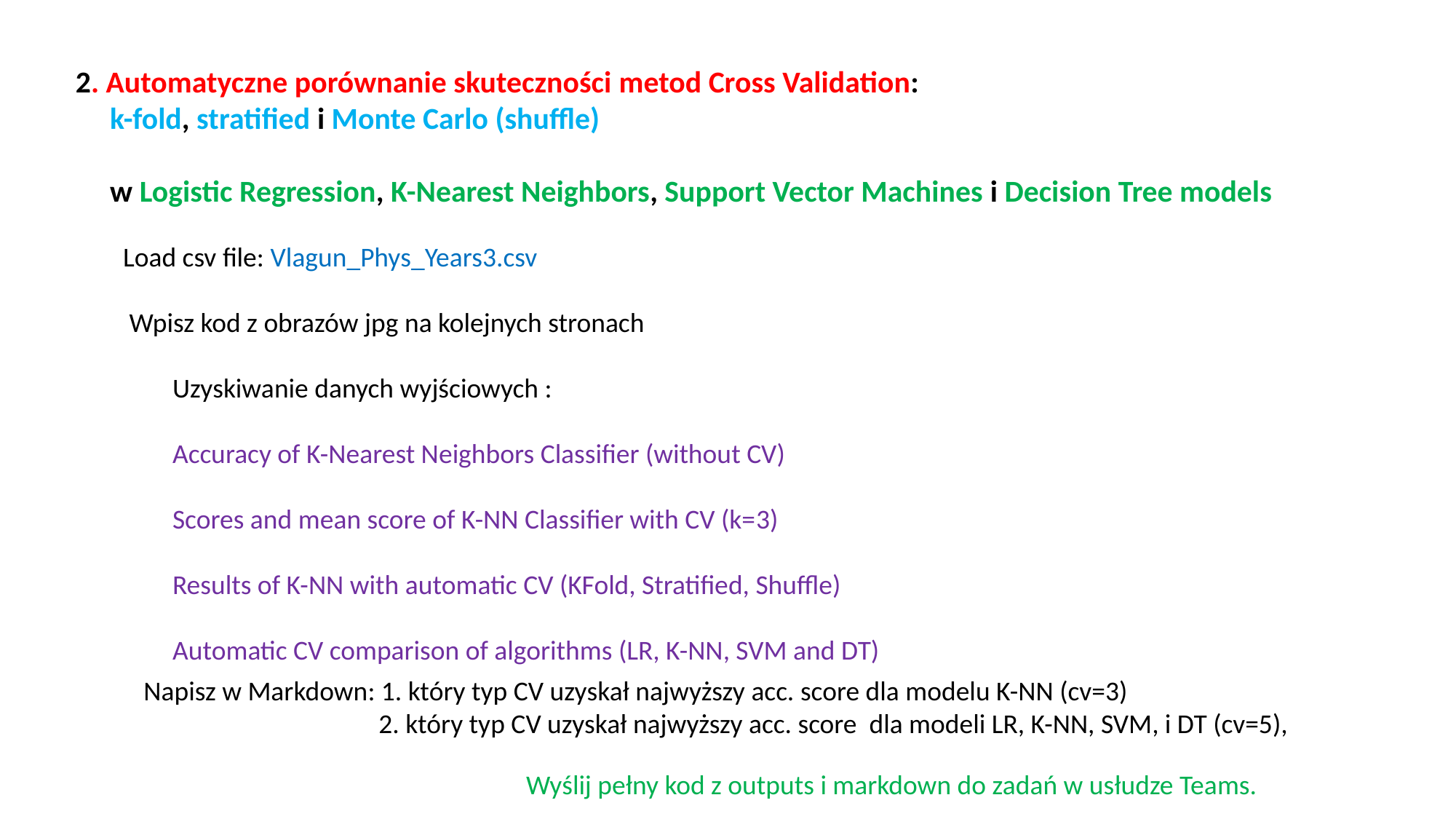

2. Automatyczne porównanie skuteczności metod Cross Validation:
     k-fold, stratified i Monte Carlo (shuffle)

     w Logistic Regression, K-Nearest Neighbors, Support Vector Machines i Decision Tree models
Load csv file: Vlagun_Phys_Years3.csv

 Wpisz kod z obrazów jpg na kolejnych stronach

        Uzyskiwanie danych wyjściowych :

        Accuracy of K-Nearest Neighbors Classifier (without CV)

        Scores and mean score of K-NN Classifier with CV (k=3)

        Results of K-NN with automatic CV (KFold, Stratified, Shuffle)

        Automatic CV comparison of algorithms (LR, K-NN, SVM and DT)

Napisz w Markdown: 1. który typ CV uzyskał najwyższy acc. score dla modelu K-NN (cv=3)
                                      2. który typ CV uzyskał najwyższy acc. score  dla modeli LR, K-NN, SVM, i DT (cv=5),
Wyślij pełny kod z outputs i markdown do zadań w usłudze Teams.